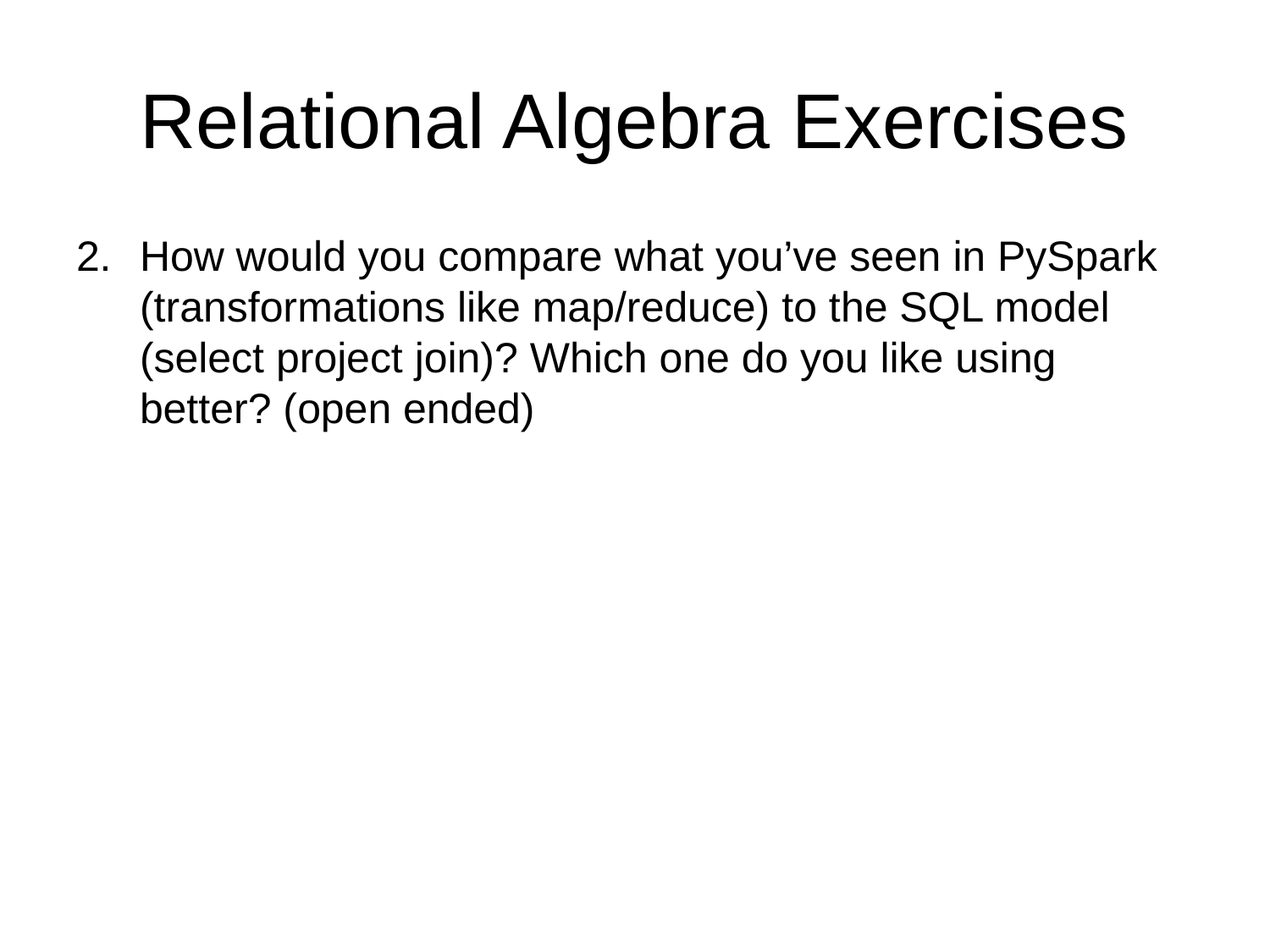

# Relational Algebra Exercises
How would you compare what you’ve seen in PySpark (transformations like map/reduce) to the SQL model (select project join)? Which one do you like using better? (open ended)